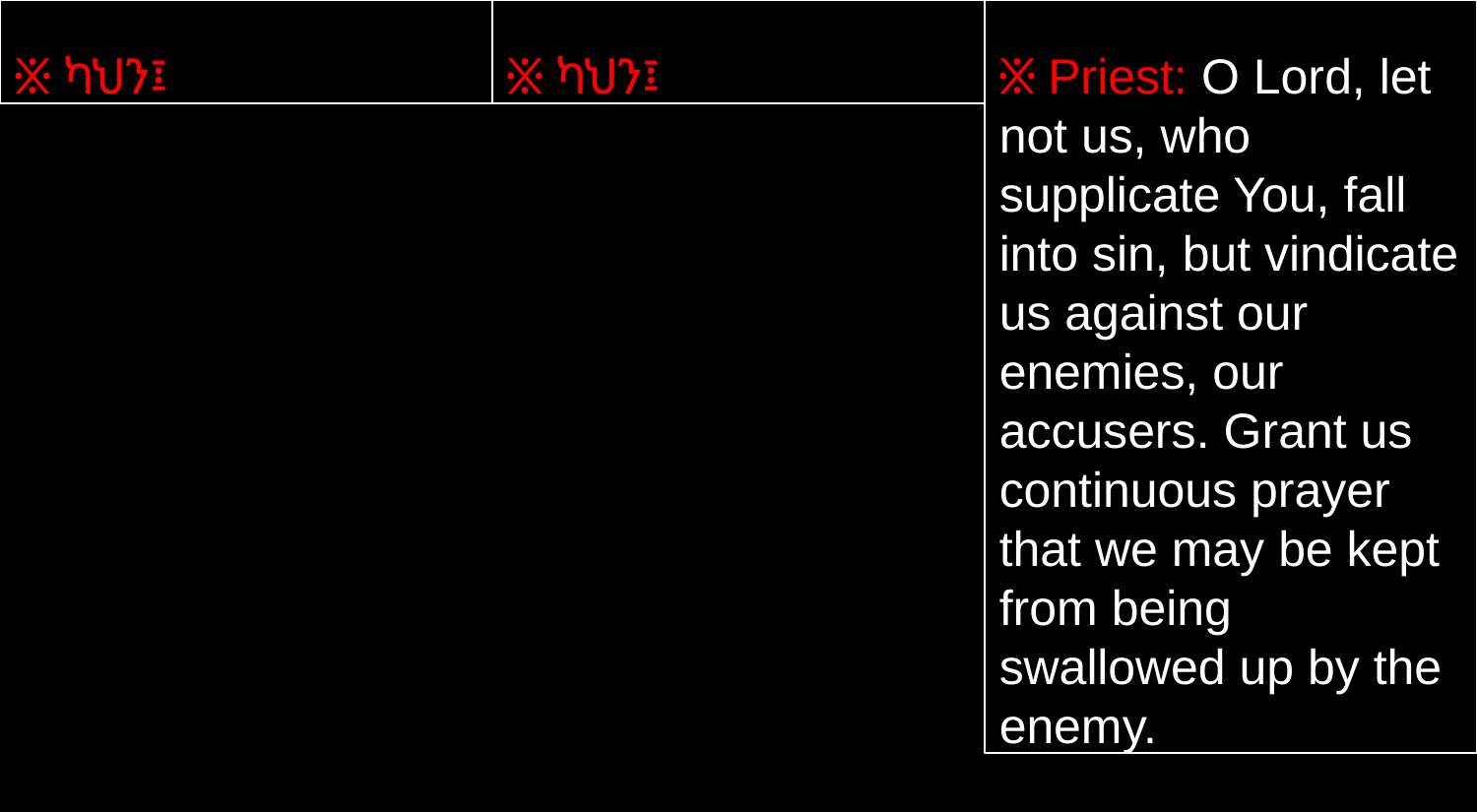

፠ ካህን፤

፠ ካህን፤

፠ Priest: O Lord, let not us, who supplicate You, fall into sin, but vindicate us against our enemies, our accusers. Grant us continuous prayer that we may be kept from being swallowed up by the enemy.